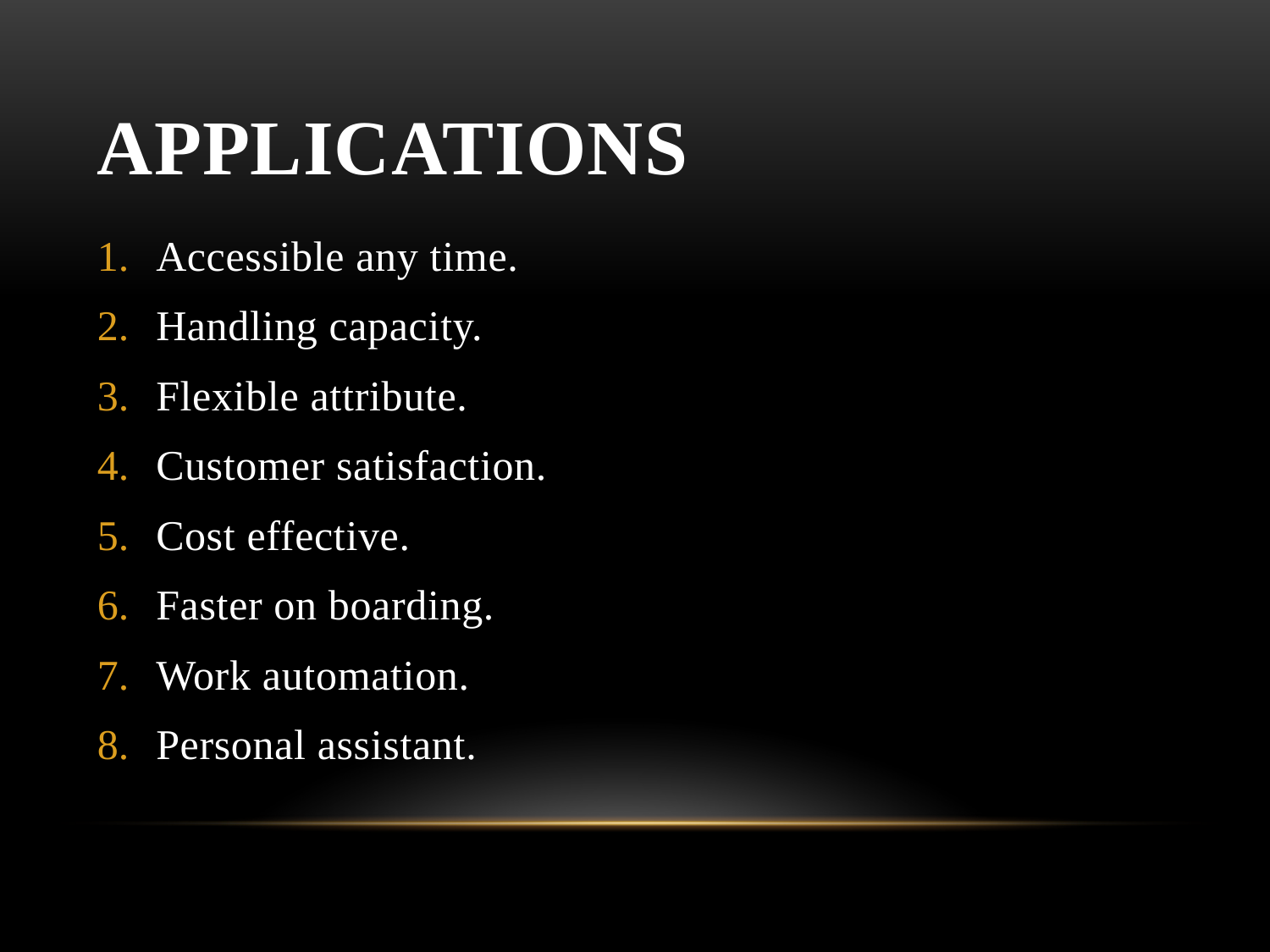

# applications
 Accessible any time.
 Handling capacity.
 Flexible attribute.
 Customer satisfaction.
 Cost effective.
 Faster on boarding.
 Work automation.
 Personal assistant.